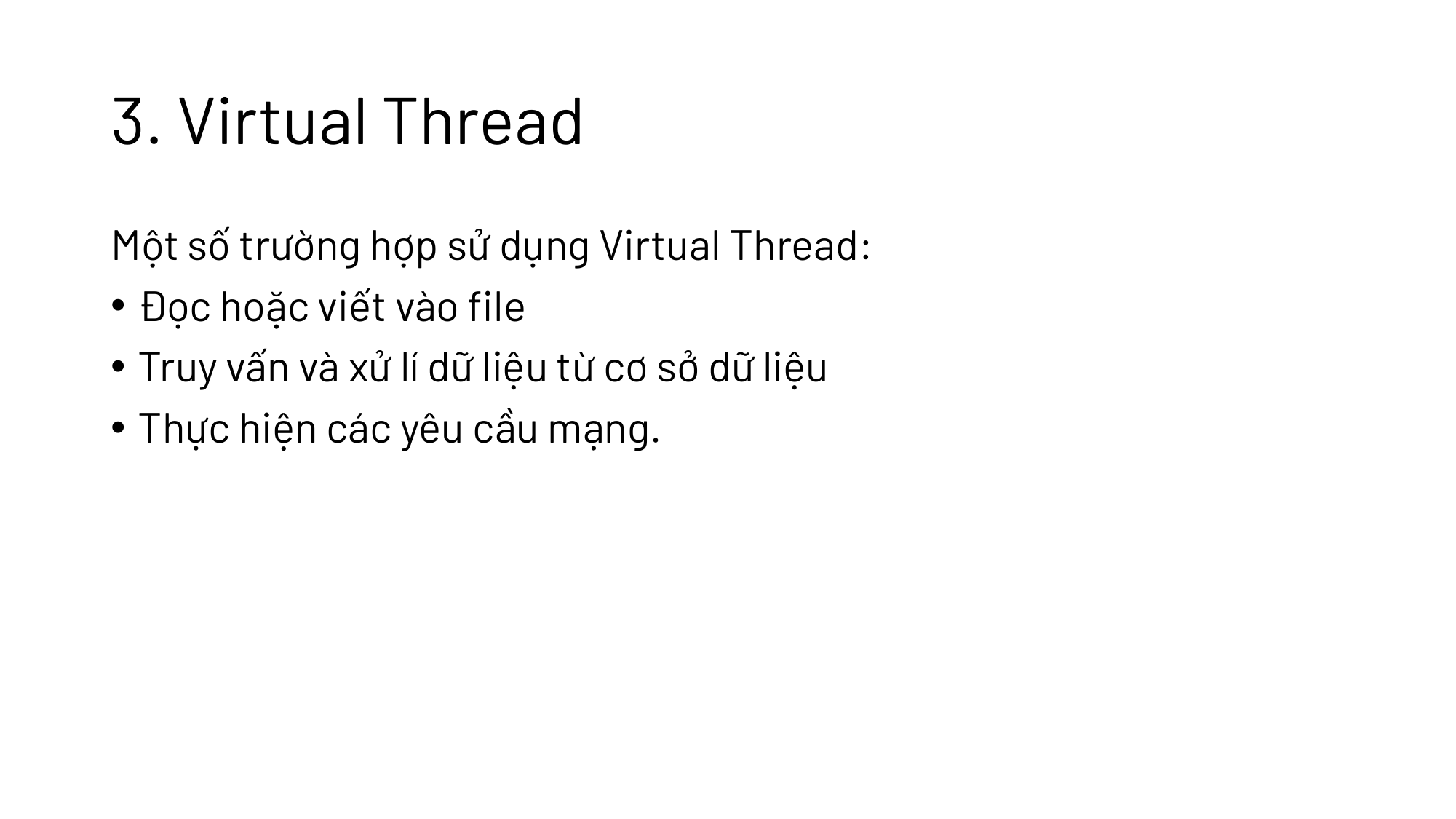

# 3. Virtual Thread
Một số trường hợp sử dụng Virtual Thread:
Đọc hoặc viết vào file
Truy vấn và xử lí dữ liệu từ cơ sở dữ liệu
Thực hiện các yêu cầu mạng.